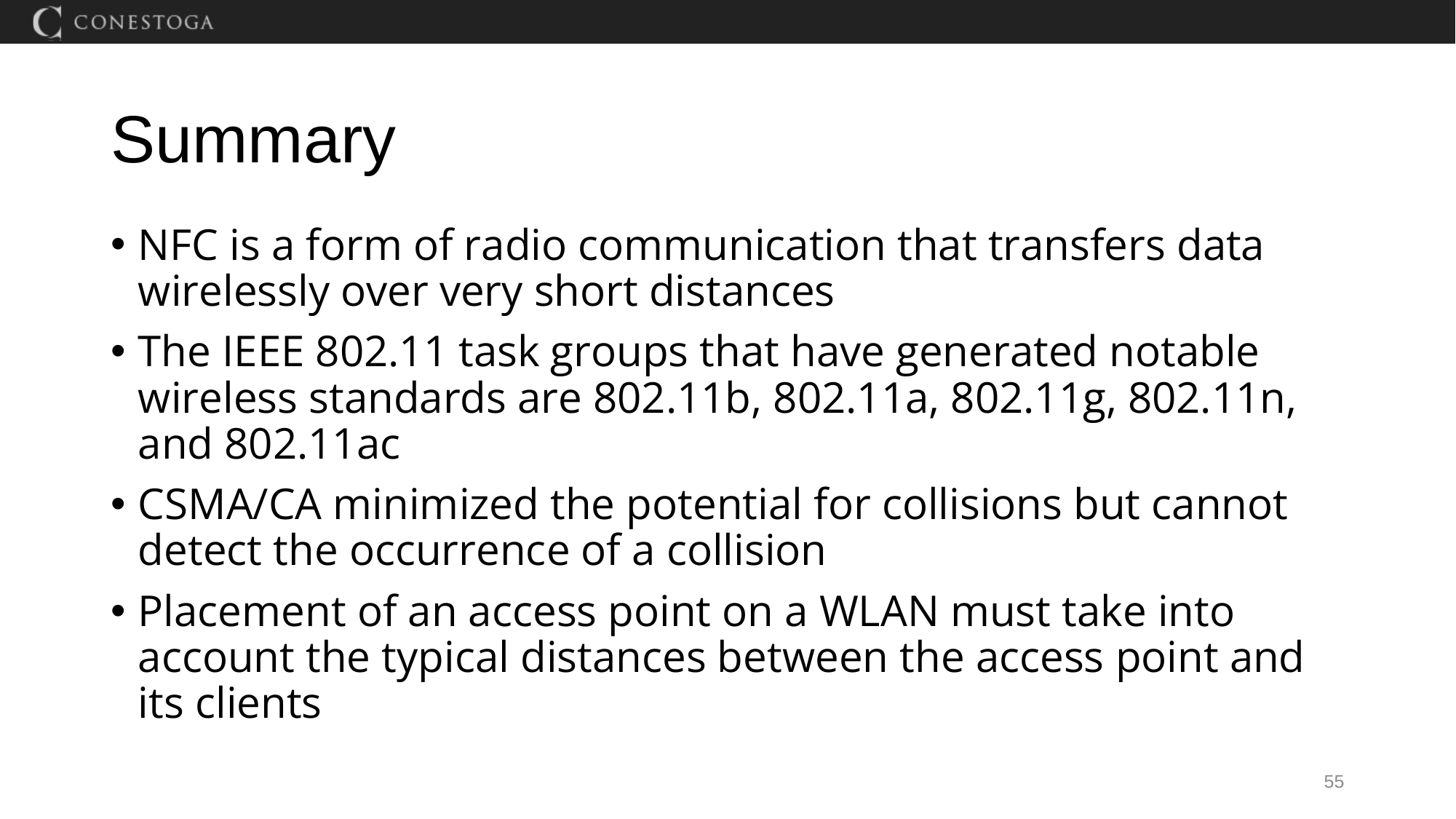

# Summary
NFC is a form of radio communication that transfers data wirelessly over very short distances
The IEEE 802.11 task groups that have generated notable wireless standards are 802.11b, 802.11a, 802.11g, 802.11n, and 802.11ac
CSMA/CA minimized the potential for collisions but cannot detect the occurrence of a collision
Placement of an access point on a WLAN must take into account the typical distances between the access point and its clients

55